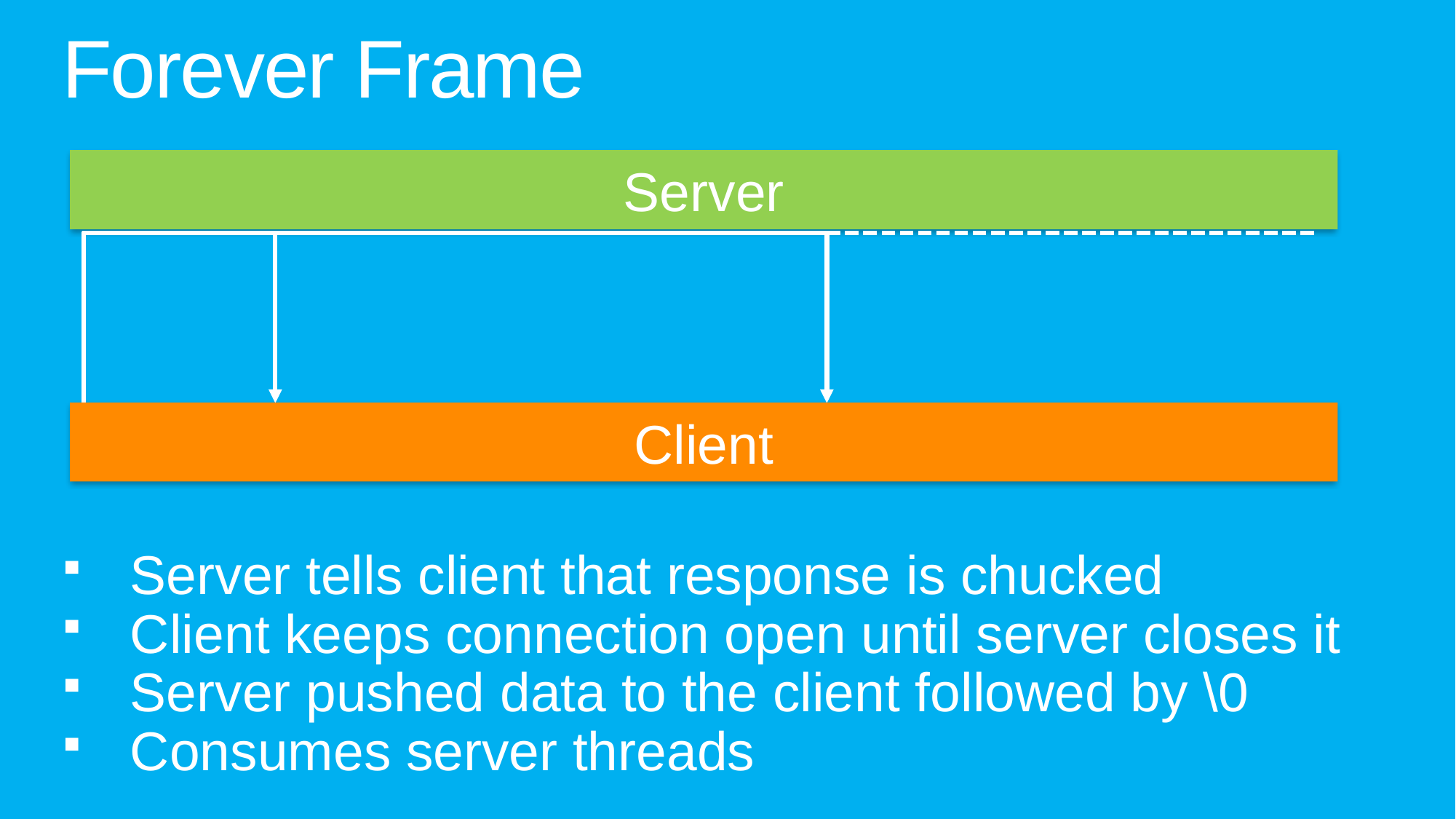

# Forever Frame
Server
Client
Server tells client that response is chucked
Client keeps connection open until server closes it
Server pushed data to the client followed by \0
Consumes server threads